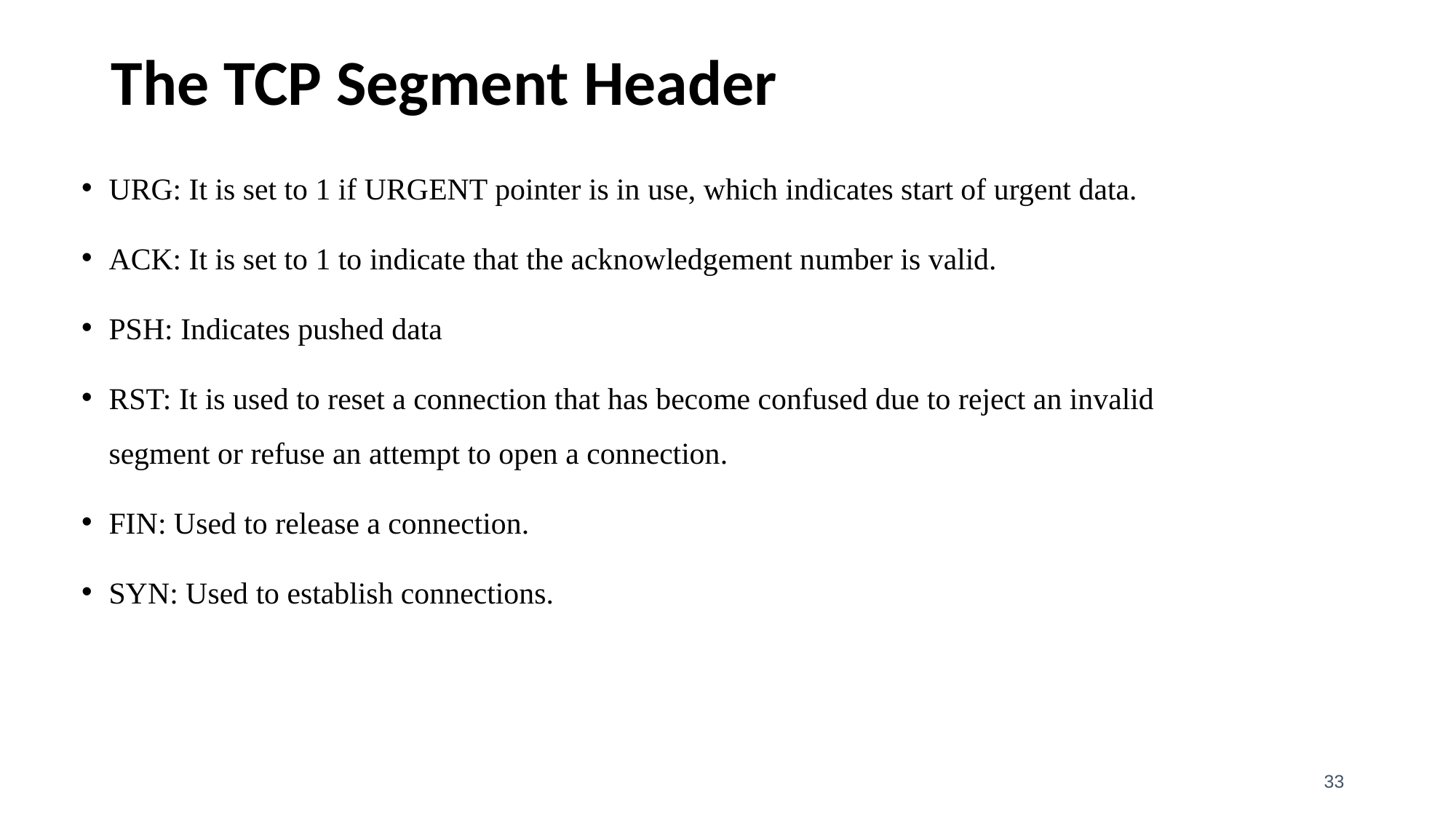

# The TCP Segment Header
URG: It is set to 1 if URGENT pointer is in use, which indicates start of urgent data.
ACK: It is set to 1 to indicate that the acknowledgement number is valid.
PSH: Indicates pushed data
RST: It is used to reset a connection that has become confused due to reject an invalid segment or refuse an attempt to open a connection.
FIN: Used to release a connection.
SYN: Used to establish connections.
33